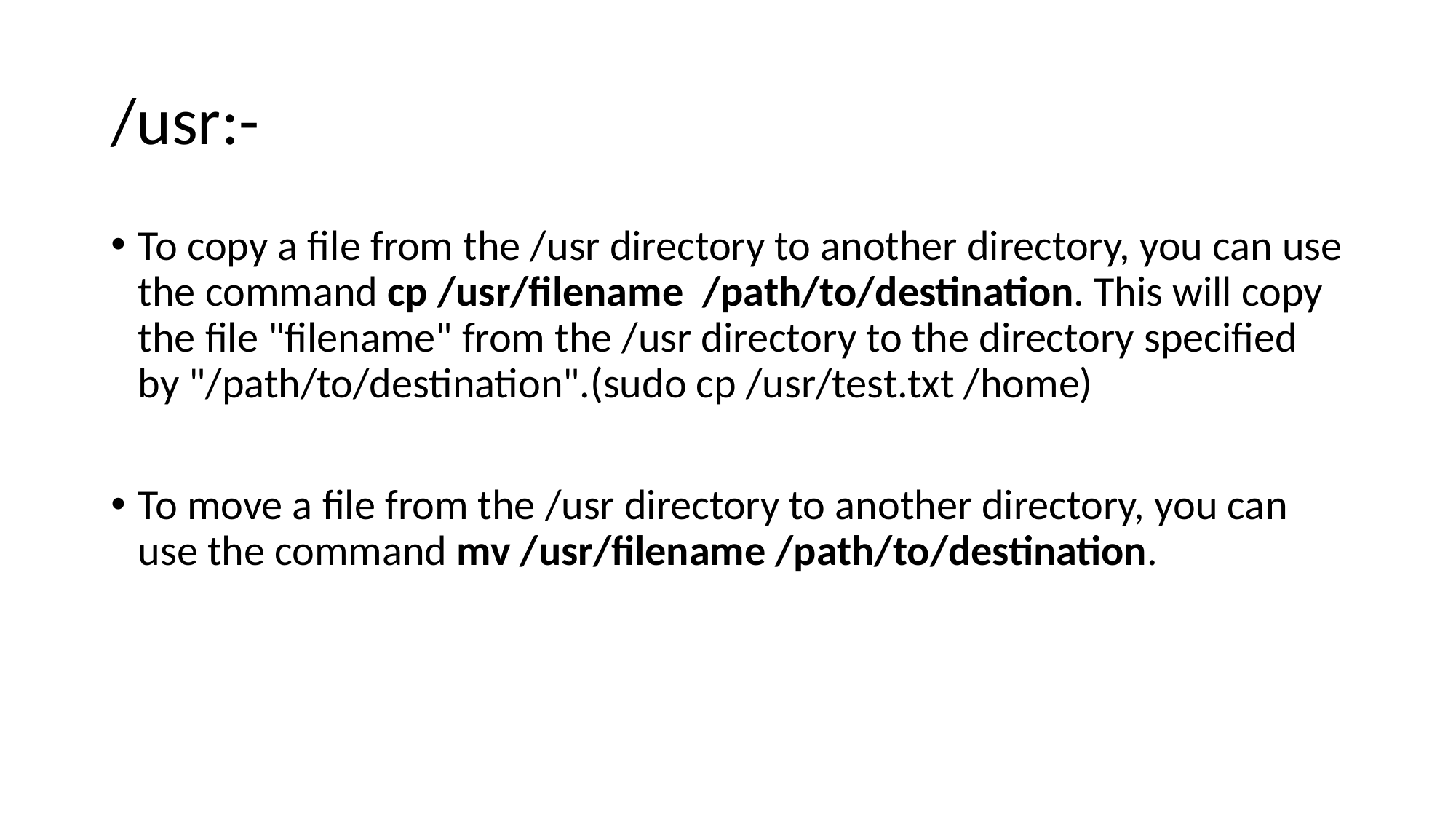

# /usr:-
To copy a file from the /usr directory to another directory, you can use the command cp /usr/filename  /path/to/destination. This will copy the file "filename" from the /usr directory to the directory specified by "/path/to/destination".(sudo cp /usr/test.txt /home)

To move a file from the /usr directory to another directory, you can use the command mv /usr/filename /path/to/destination.